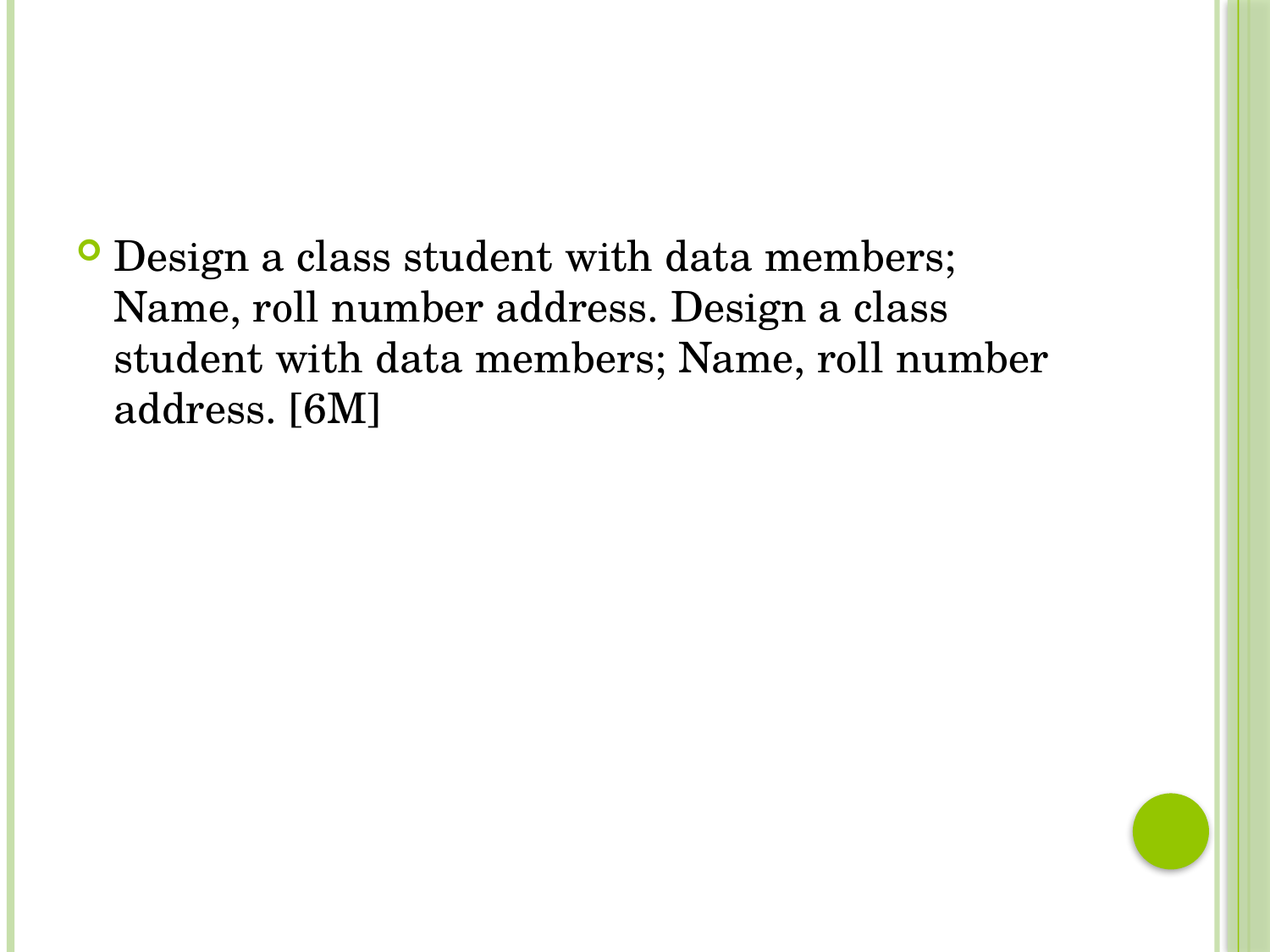

#
Design a class student with data members; Name, roll number address. Design a class student with data members; Name, roll number address. [6M]